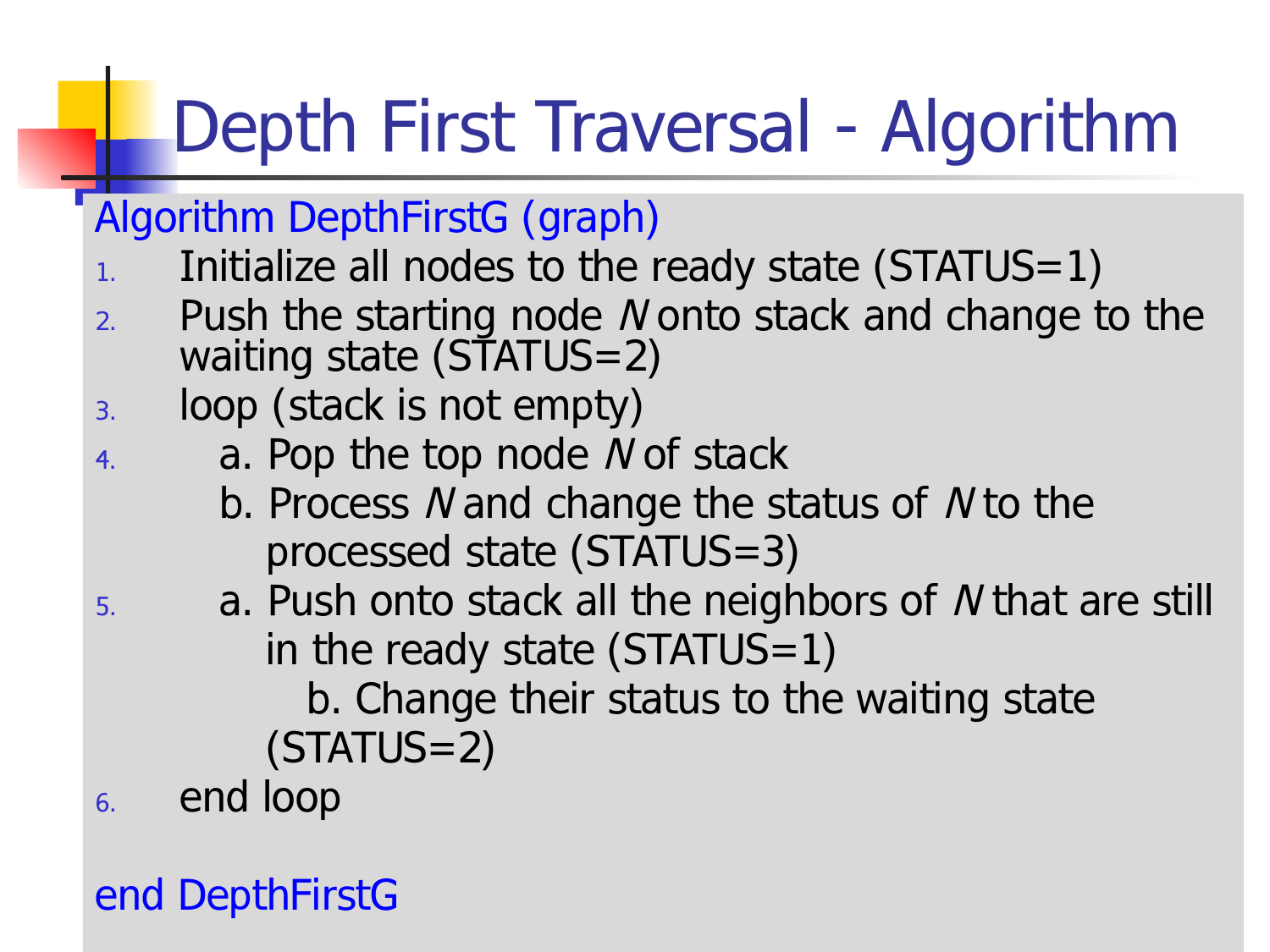

# Depth First Traversal - Algorithm
Algorithm DepthFirstG (graph)
Initialize all nodes to the ready state (STATUS=1)
Push the starting node N onto stack and change to the waiting state (STATUS=2)
loop (stack is not empty)
   a. Pop the top node N of stack
	   b. Process N and change the status of N to the
             processed state (STATUS=3)
   a. Push onto stack all the neighbors of N that are still
             in the ready state (STATUS=1)
		b. Change their status to the waiting state
             (STATUS=2)
end loop

end DepthFirstG
127